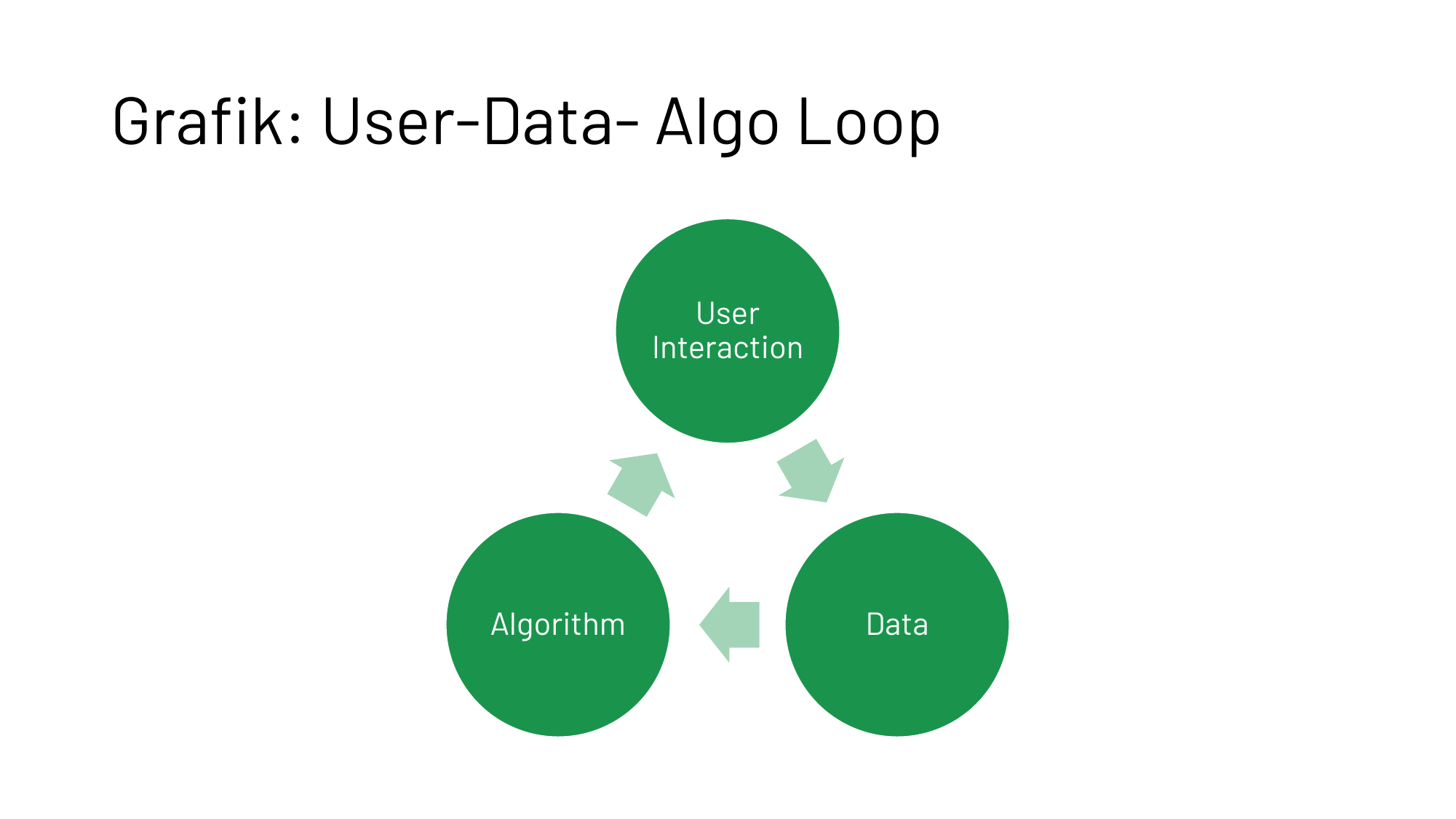

# Grafik: User-Data- Algo Loop
User Interaction

Data

Algorithm